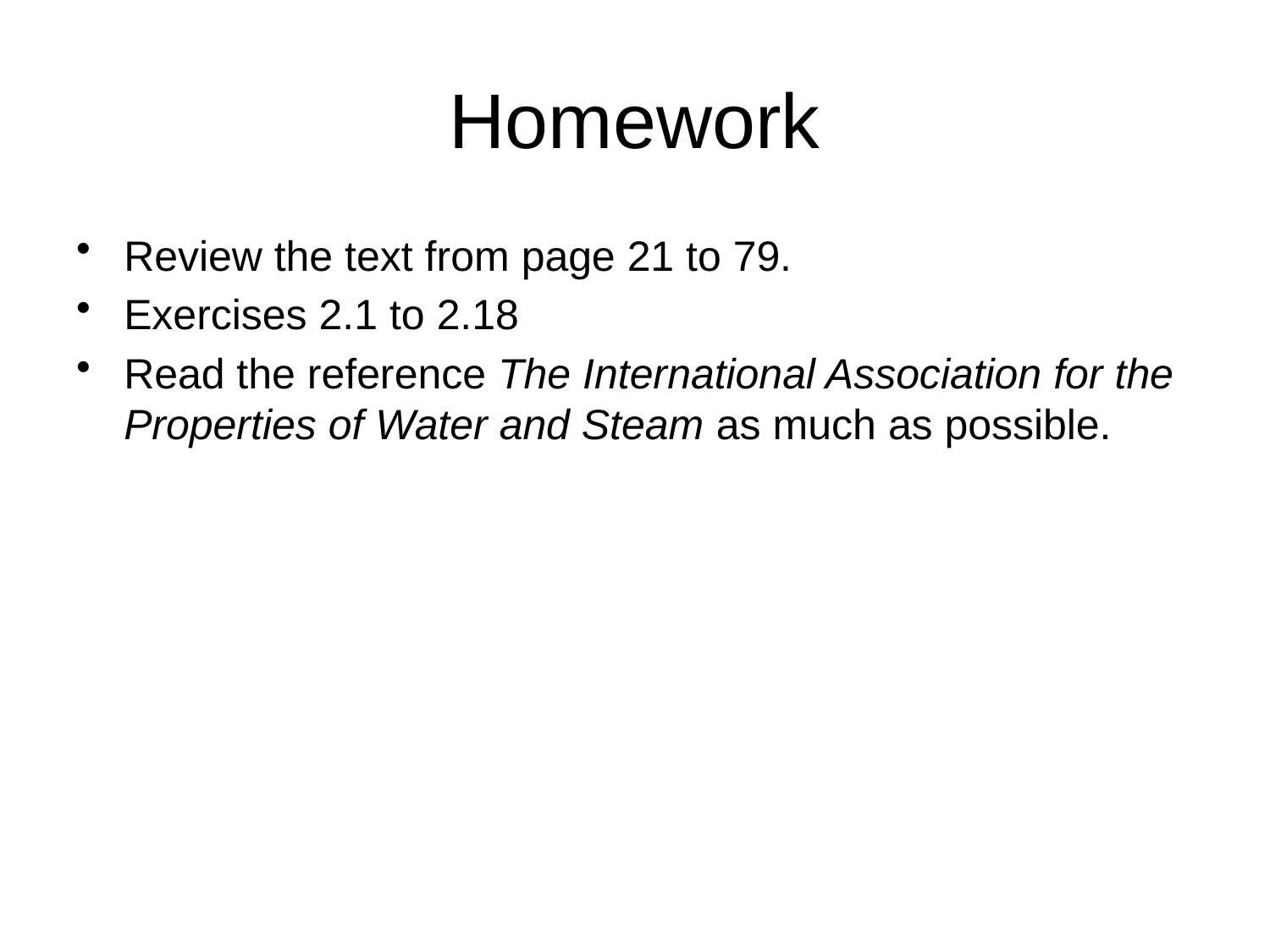

# Homework
Review the text from page 21 to 79.
Exercises 2.1 to 2.18
Read the reference The International Association for the Properties of Water and Steam as much as possible.